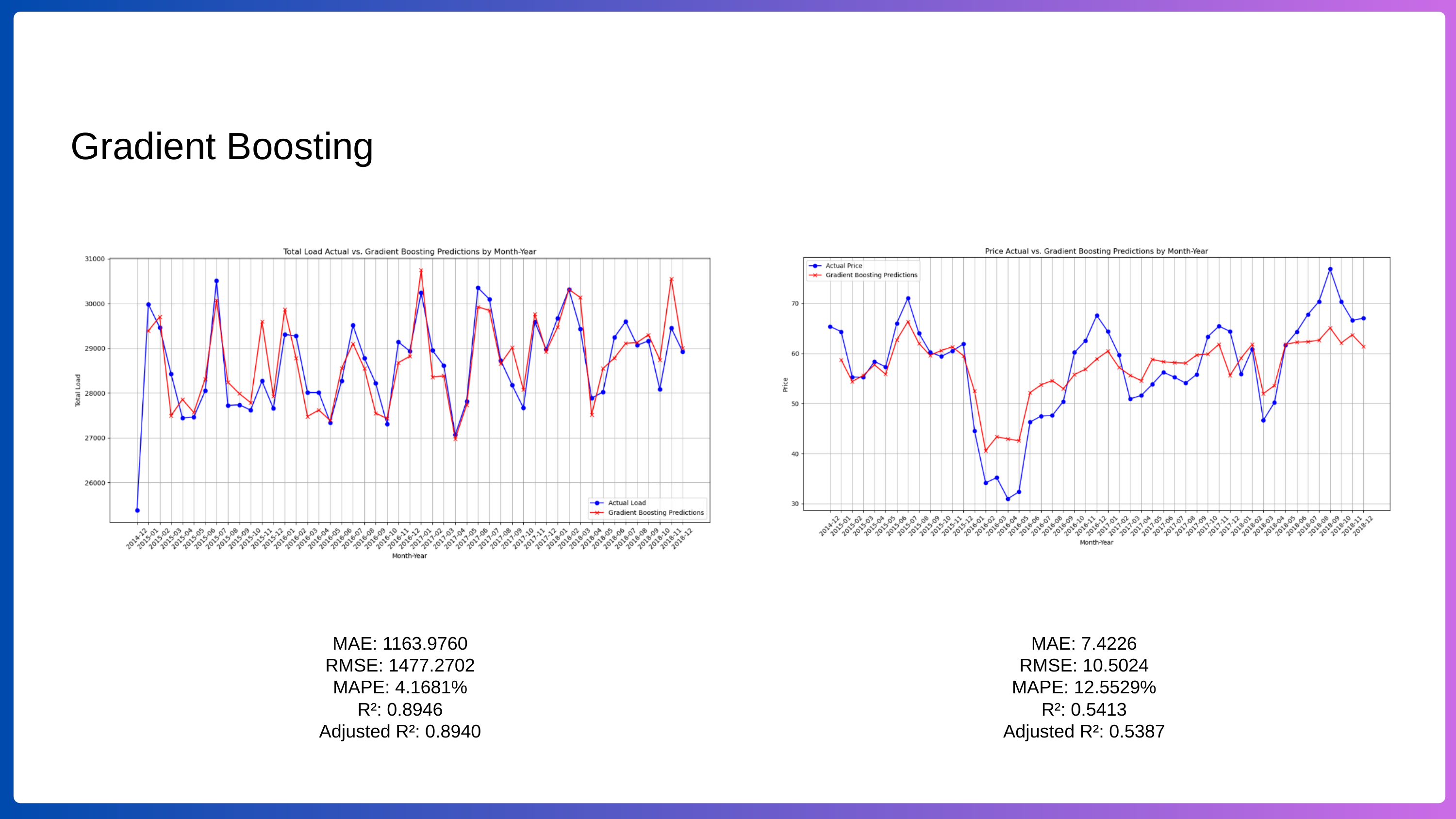

Gradient Boosting

MAE: 1163.9760
RMSE: 1477.2702
MAPE: 4.1681%
R²: 0.8946
Adjusted R²: 0.8940

MAE: 7.4226
RMSE: 10.5024
MAPE: 12.5529%
R²: 0.5413
Adjusted R²: 0.5387